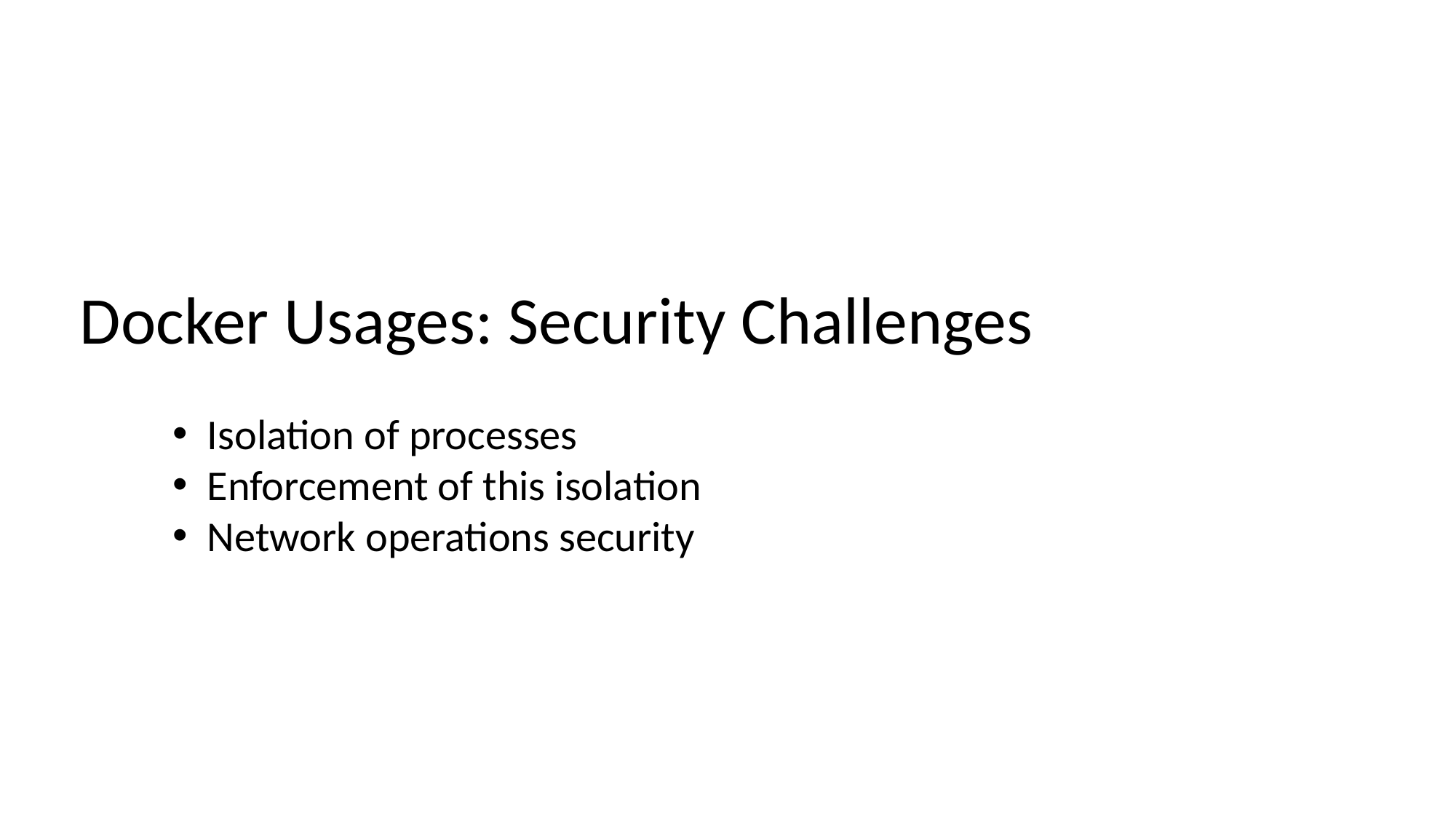

# Docker Usages: Security Challenges
Isolation of processes
Enforcement of this isolation
Network operations security